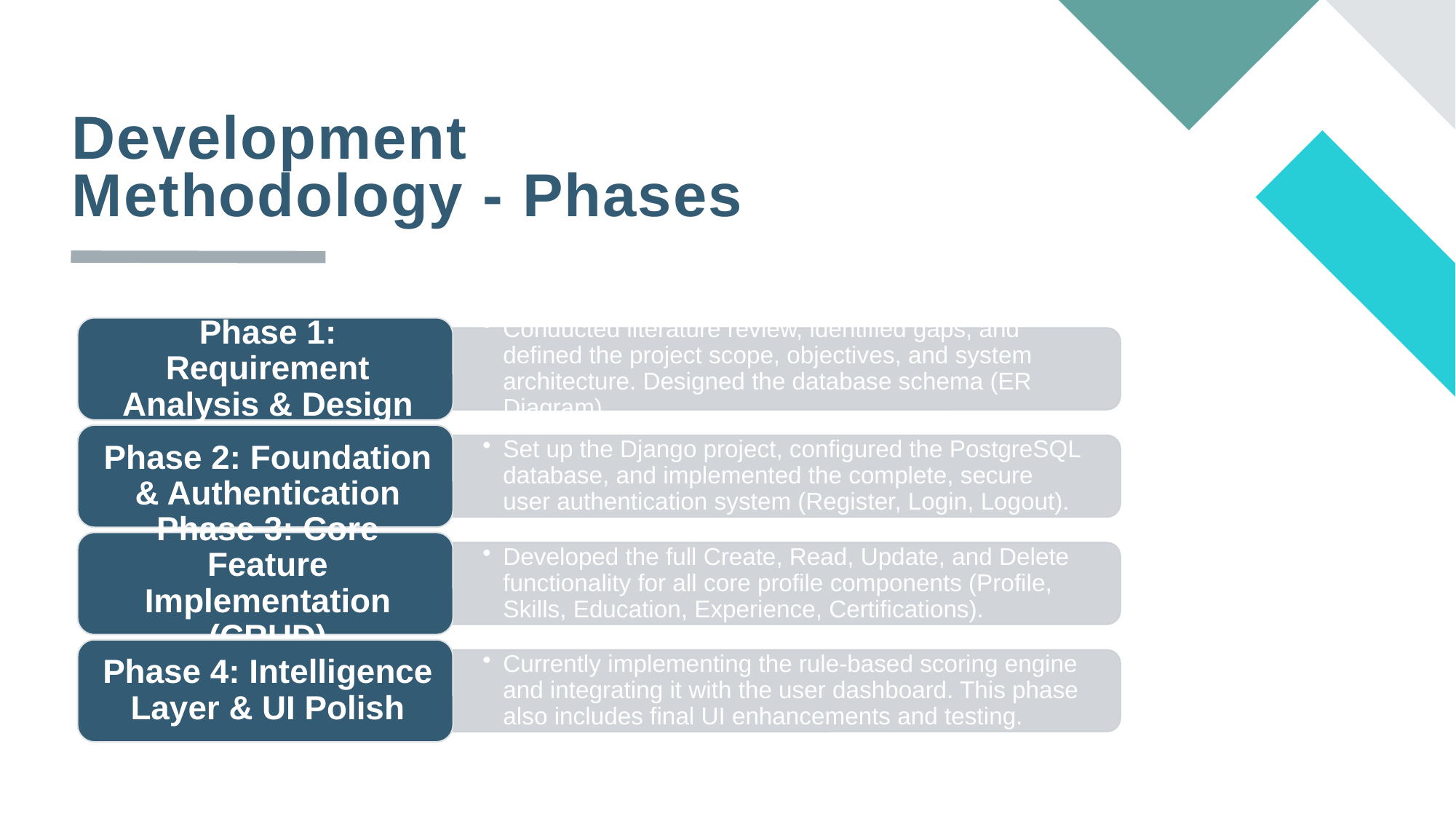

# Development Methodology - Phases
Conducted literature review, identified gaps, and defined the project scope, objectives, and system architecture. Designed the database schema (ER Diagram).
Phase 1: Requirement Analysis & Design
Set up the Django project, configured the PostgreSQL database, and implemented the complete, secure user authentication system (Register, Login, Logout).
Phase 2: Foundation & Authentication
Developed the full Create, Read, Update, and Delete functionality for all core profile components (Profile, Skills, Education, Experience, Certifications).
Phase 3: Core Feature Implementation (CRUD)
Currently implementing the rule-based scoring engine and integrating it with the user dashboard. This phase also includes final UI enhancements and testing.
Phase 4: Intelligence Layer & UI Polish